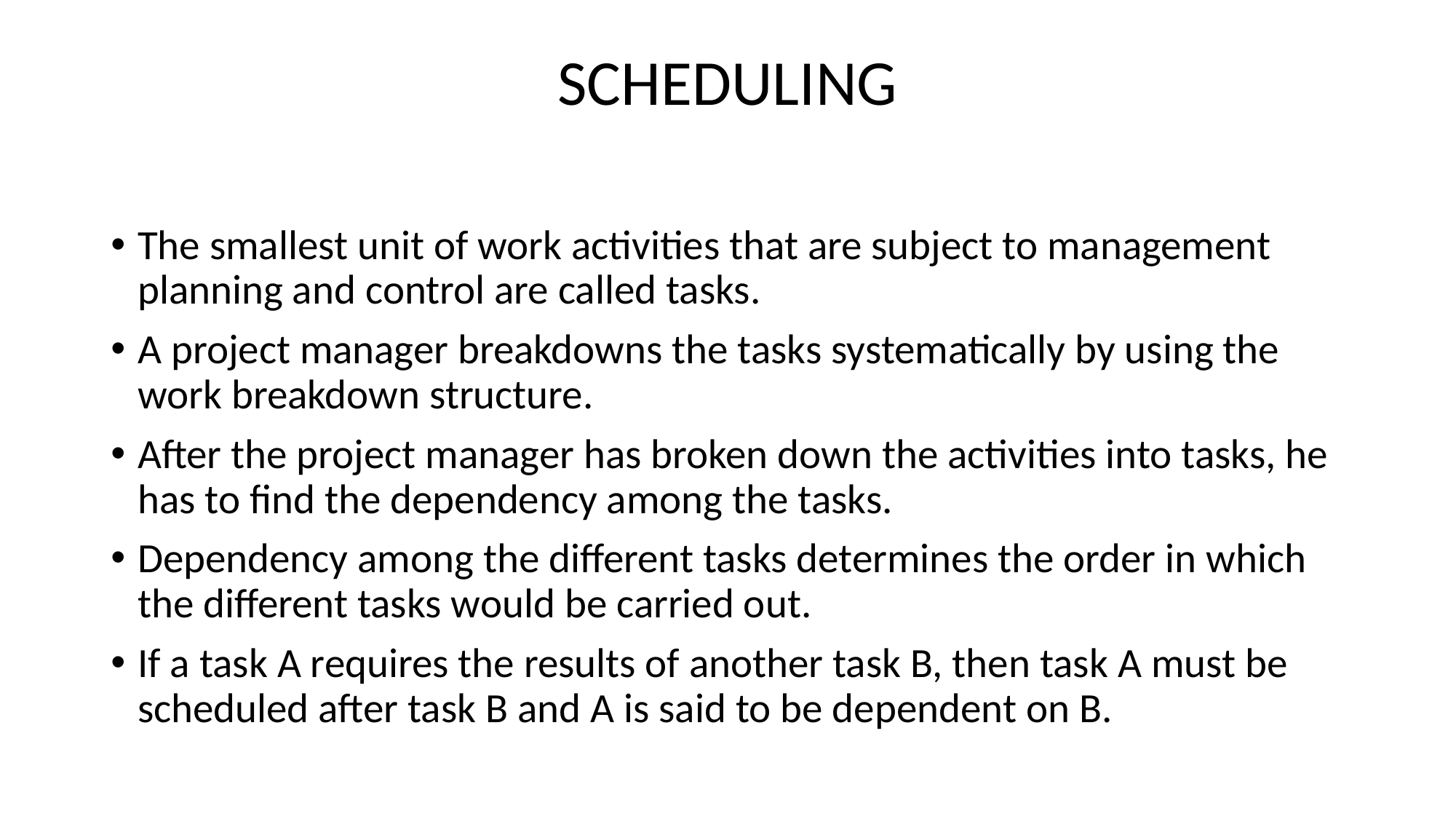

# SCHEDULING
The smallest unit of work activities that are subject to management planning and control are called tasks.
A project manager breakdowns the tasks systematically by using the work breakdown structure.
After the project manager has broken down the activities into tasks, he has to find the dependency among the tasks.
Dependency among the different tasks determines the order in which the different tasks would be carried out.
If a task A requires the results of another task B, then task A must be scheduled after task B and A is said to be dependent on B.